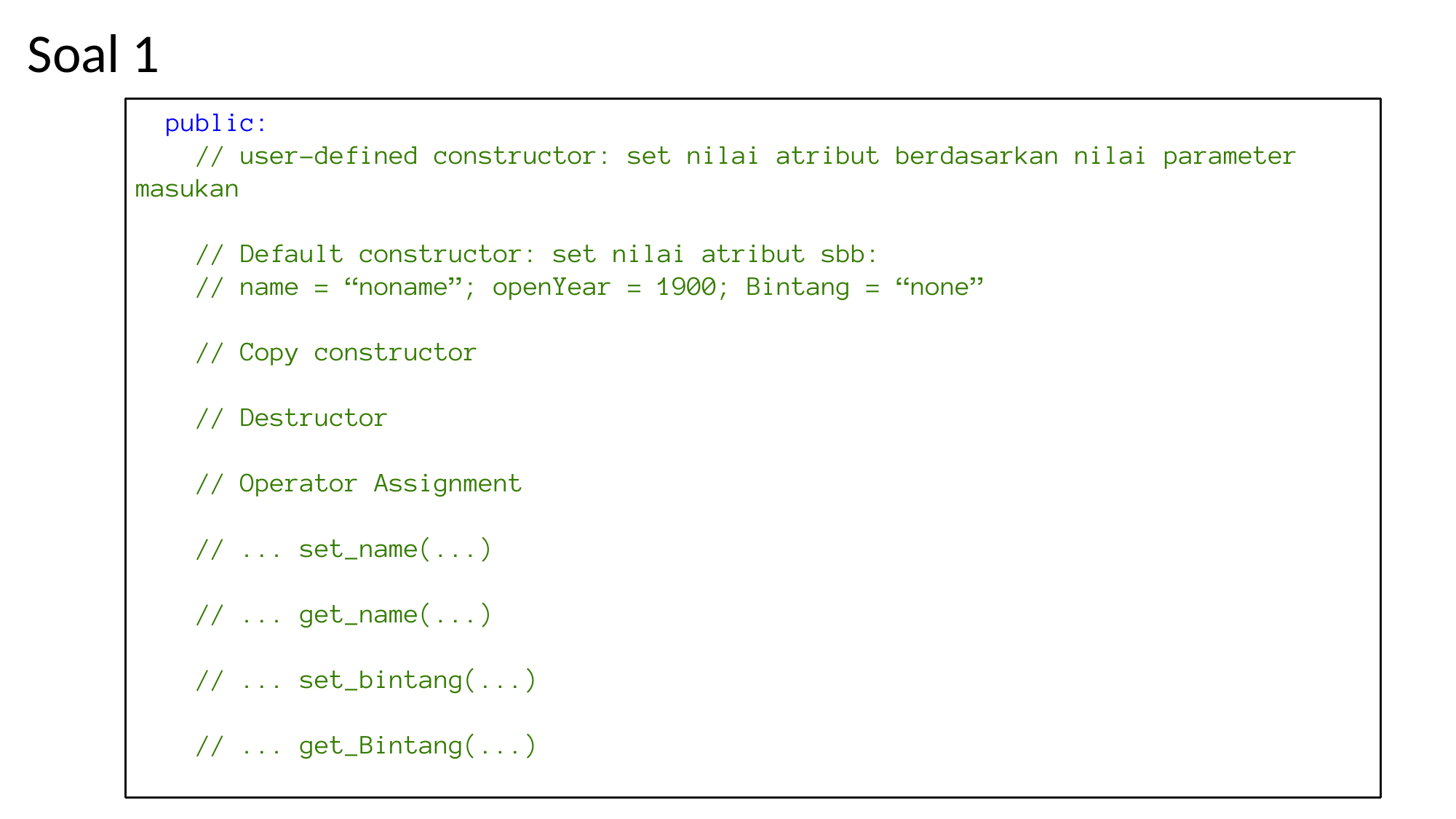

# Soal 1
  public:
    // user-defined constructor: set nilai atribut berdasarkan nilai parameter 	masukan

    // Default constructor: set nilai atribut sbb:
    // name = “noname”; openYear = 1900; Bintang = “none”

    // Copy constructor

    // Destructor

    // Operator Assignment

    // ... set_name(...)

    // ... get_name(...)

    // ... set_bintang(...)

    // ... get_Bintang(...)